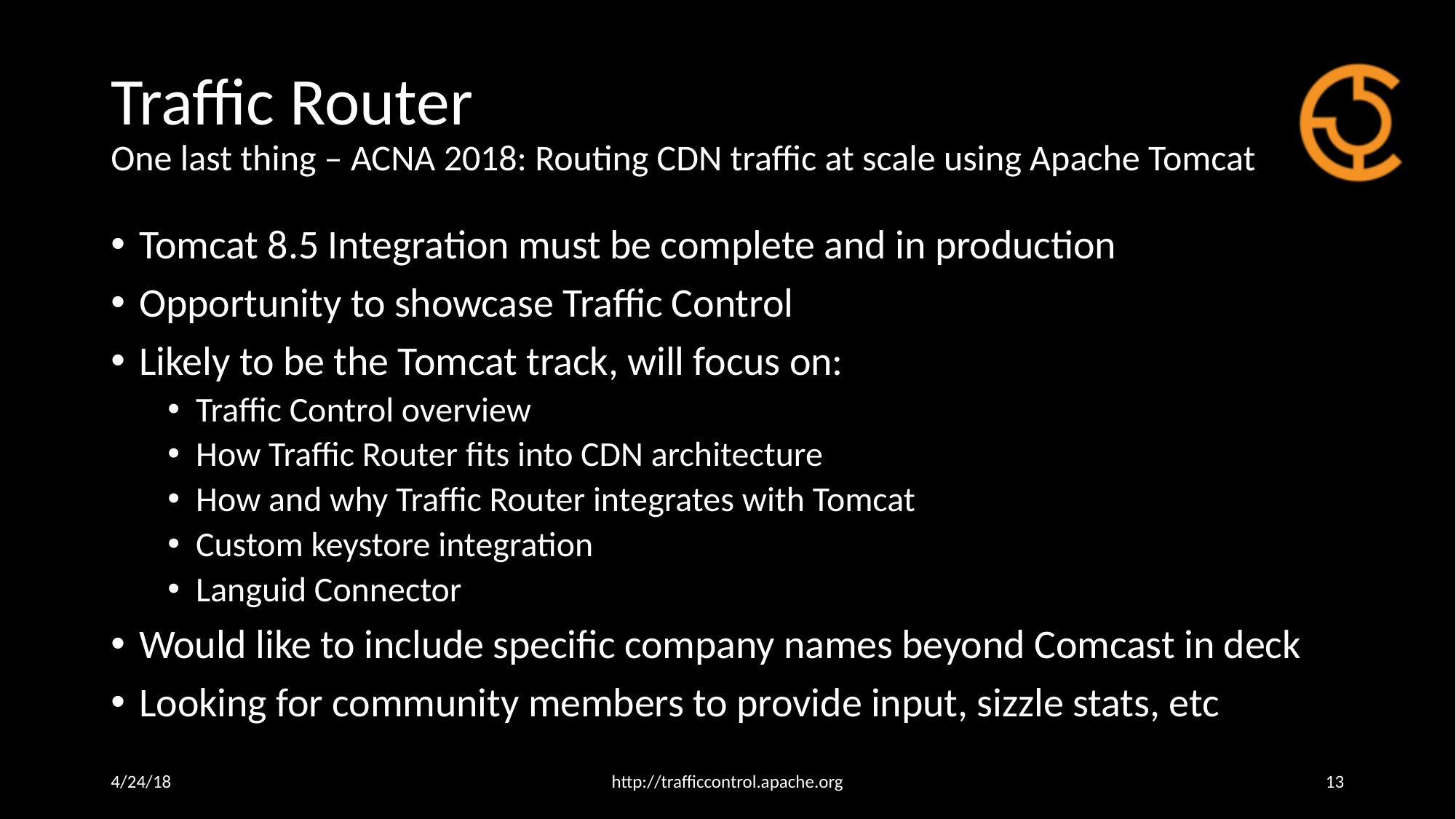

# Traffic Router One last thing – ACNA 2018: Routing CDN traffic at scale using Apache Tomcat
Tomcat 8.5 Integration must be complete and in production
Opportunity to showcase Traffic Control
Likely to be the Tomcat track, will focus on:
Traffic Control overview
How Traffic Router fits into CDN architecture
How and why Traffic Router integrates with Tomcat
Custom keystore integration
Languid Connector
Would like to include specific company names beyond Comcast in deck
Looking for community members to provide input, sizzle stats, etc

4/24/18
http://trafficcontrol.apache.org
13